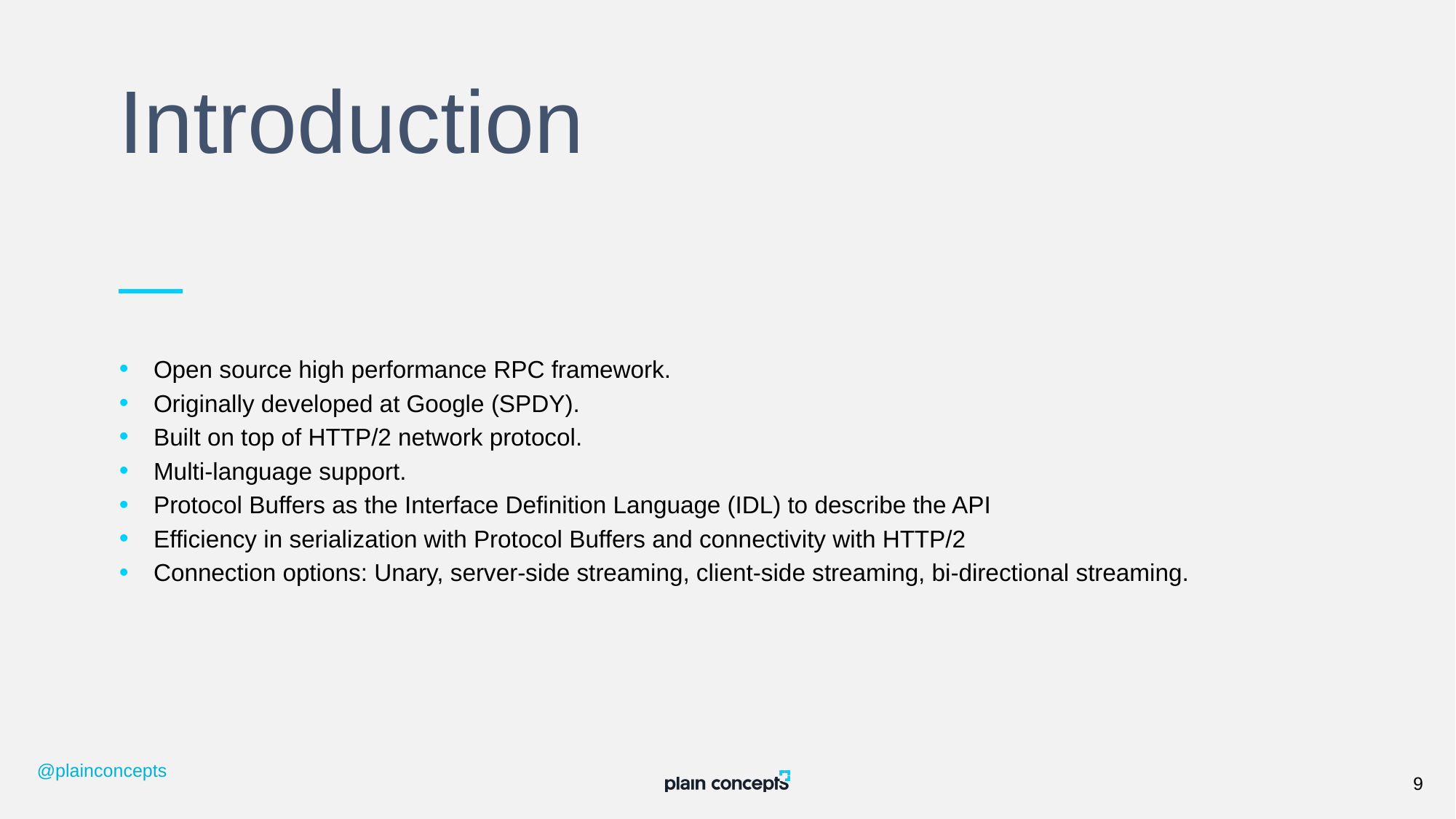

# Introduction
Open source high performance RPC framework.
Originally developed at Google (SPDY).
Built on top of HTTP/2 network protocol.
Multi-language support.
Protocol Buffers as the Interface Definition Language (IDL) to describe the API
Efficiency in serialization with Protocol Buffers and connectivity with HTTP/2
Connection options: Unary, server-side streaming, client-side streaming, bi-directional streaming.

@plainconcepts

9